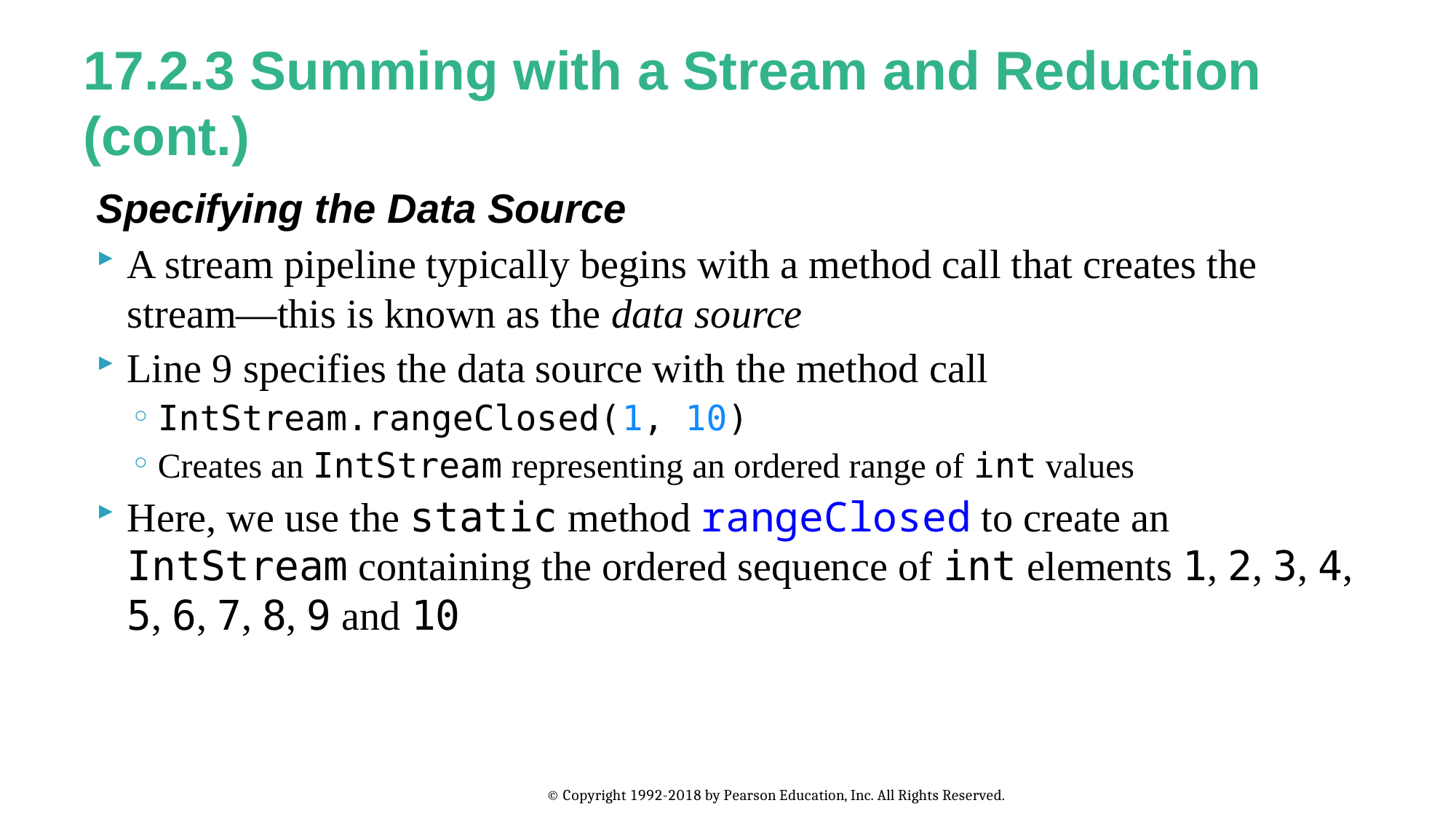

# 17.2.3 Summing with a Stream and Reduction (cont.)
Specifying the Data Source
A stream pipeline typically begins with a method call that creates the stream—this is known as the data source
Line 9 specifies the data source with the method call
IntStream.rangeClosed(1, 10)
Creates an IntStream representing an ordered range of int values
Here, we use the static method rangeClosed to create an IntStream containing the ordered sequence of int elements 1, 2, 3, 4, 5, 6, 7, 8, 9 and 10
© Copyright 1992-2018 by Pearson Education, Inc. All Rights Reserved.